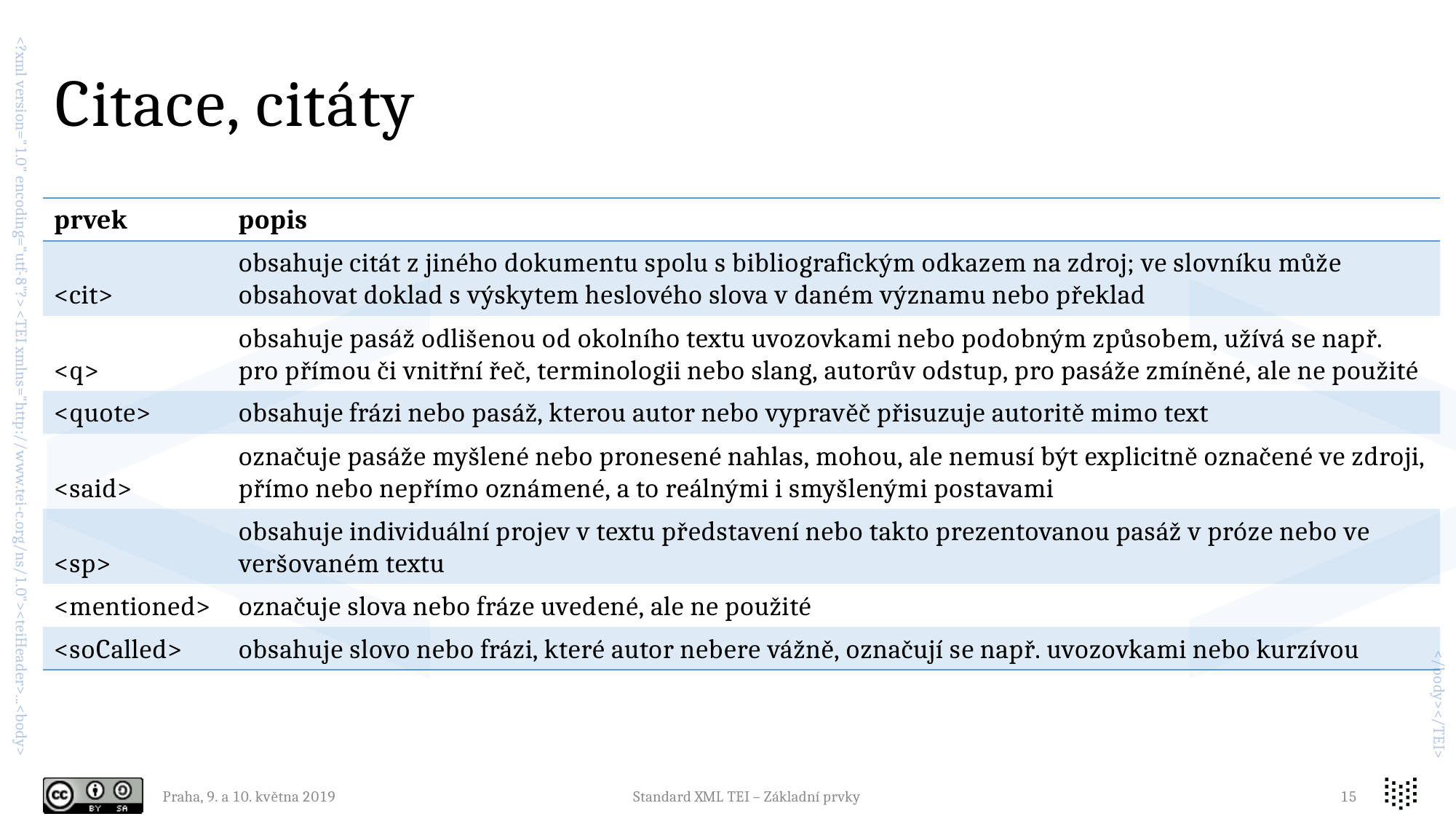

# Citace, citáty
| prvek | popis |
| --- | --- |
| <cit> | obsahuje citát z jiného dokumentu spolu s bibliografickým odkazem na zdroj; ve slovníku může obsahovat doklad s výskytem heslového slova v daném významu nebo překlad |
| <q> | obsahuje pasáž odlišenou od okolního textu uvozovkami nebo podobným způsobem, užívá se např. pro přímou či vnitřní řeč, terminologii nebo slang, autorův odstup, pro pasáže zmíněné, ale ne použité |
| <quote> | obsahuje frázi nebo pasáž, kterou autor nebo vypravěč přisuzuje autoritě mimo text |
| <said> | označuje pasáže myšlené nebo pronesené nahlas, mohou, ale nemusí být explicitně označené ve zdroji, přímo nebo nepřímo oznámené, a to reálnými i smyšlenými postavami |
| <sp> | obsahuje individuální projev v textu představení nebo takto prezentovanou pasáž v próze nebo ve veršovaném textu |
| <mentioned> | označuje slova nebo fráze uvedené, ale ne použité |
| <soCalled> | obsahuje slovo nebo frázi, které autor nebere vážně, označují se např. uvozovkami nebo kurzívou |
Praha, 9. a 10. května 2019
Standard XML TEI – Základní prvky
15